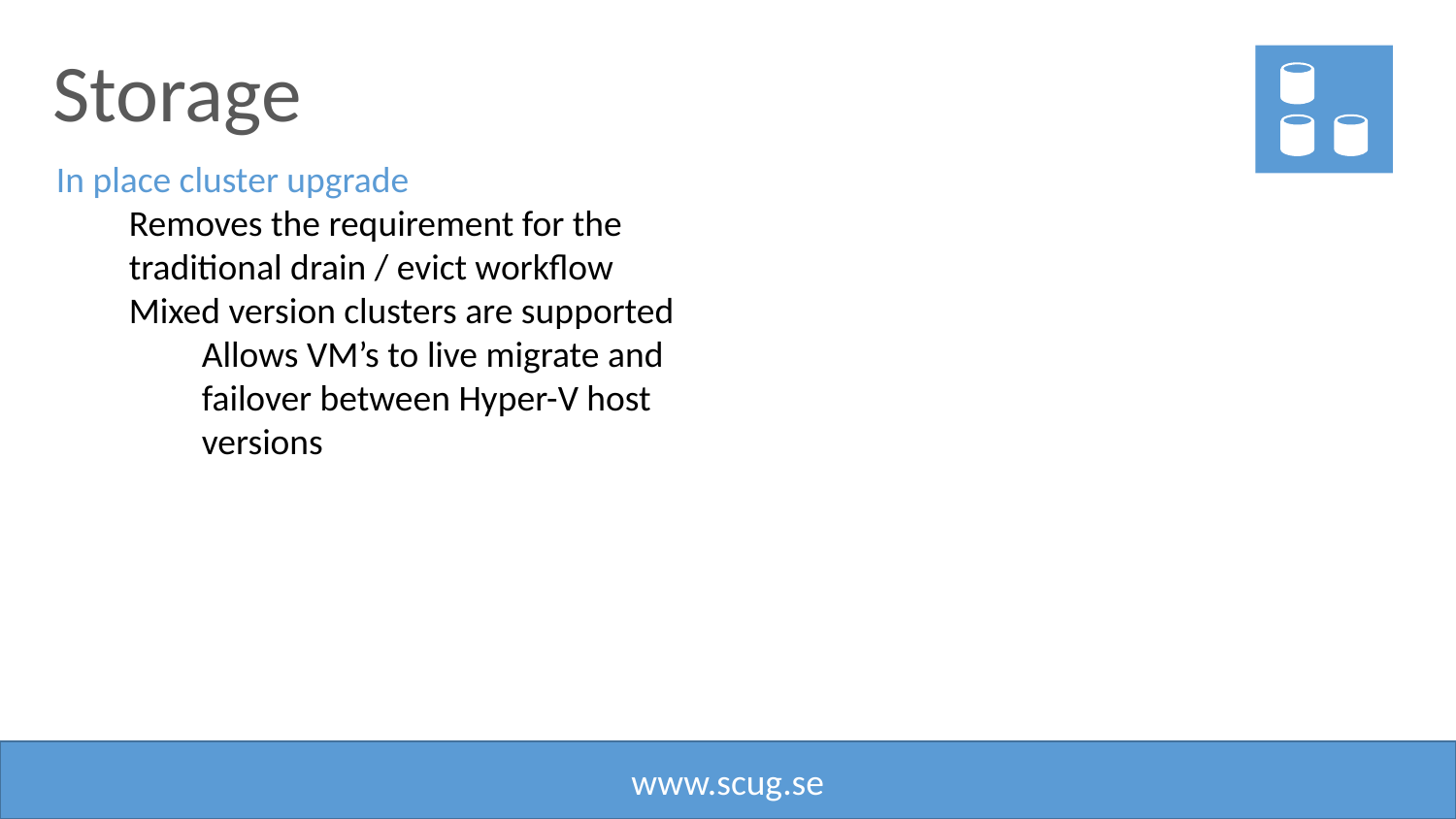

Storage

In place cluster upgrade
Removes the requirement for the traditional drain / evict workflow
Mixed version clusters are supported
Allows VM’s to live migrate and failover between Hyper-V host versions
www.scug.se